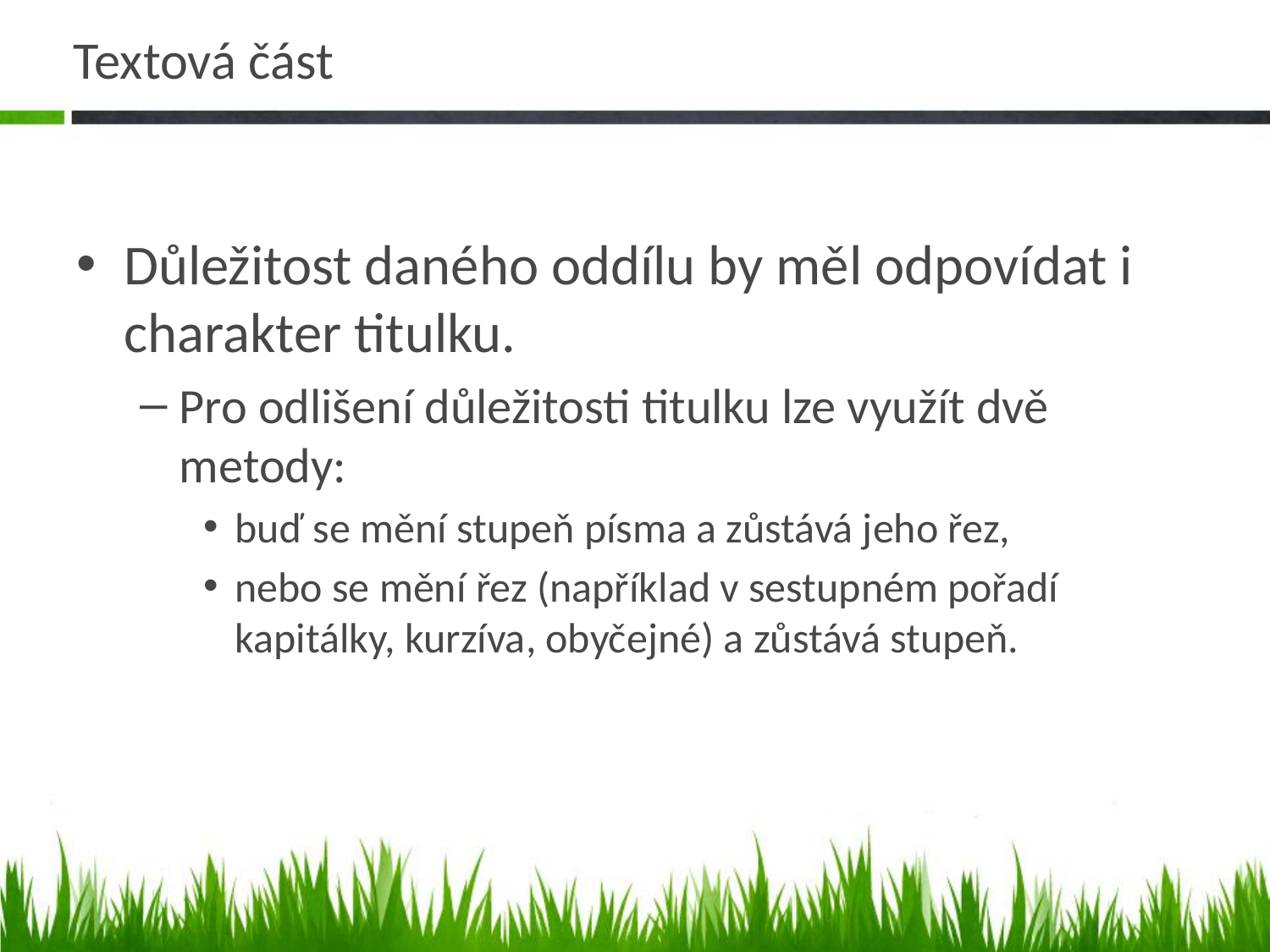

# Textová část
Důležitost daného oddílu by měl odpovídat i charakter titulku.
Pro odlišení důležitosti titulku lze využít dvě metody:
buď se mění stupeň písma a zůstává jeho řez,
nebo se mění řez (například v sestupném pořadí kapitálky, kurzíva, obyčejné) a zůstává stupeň.